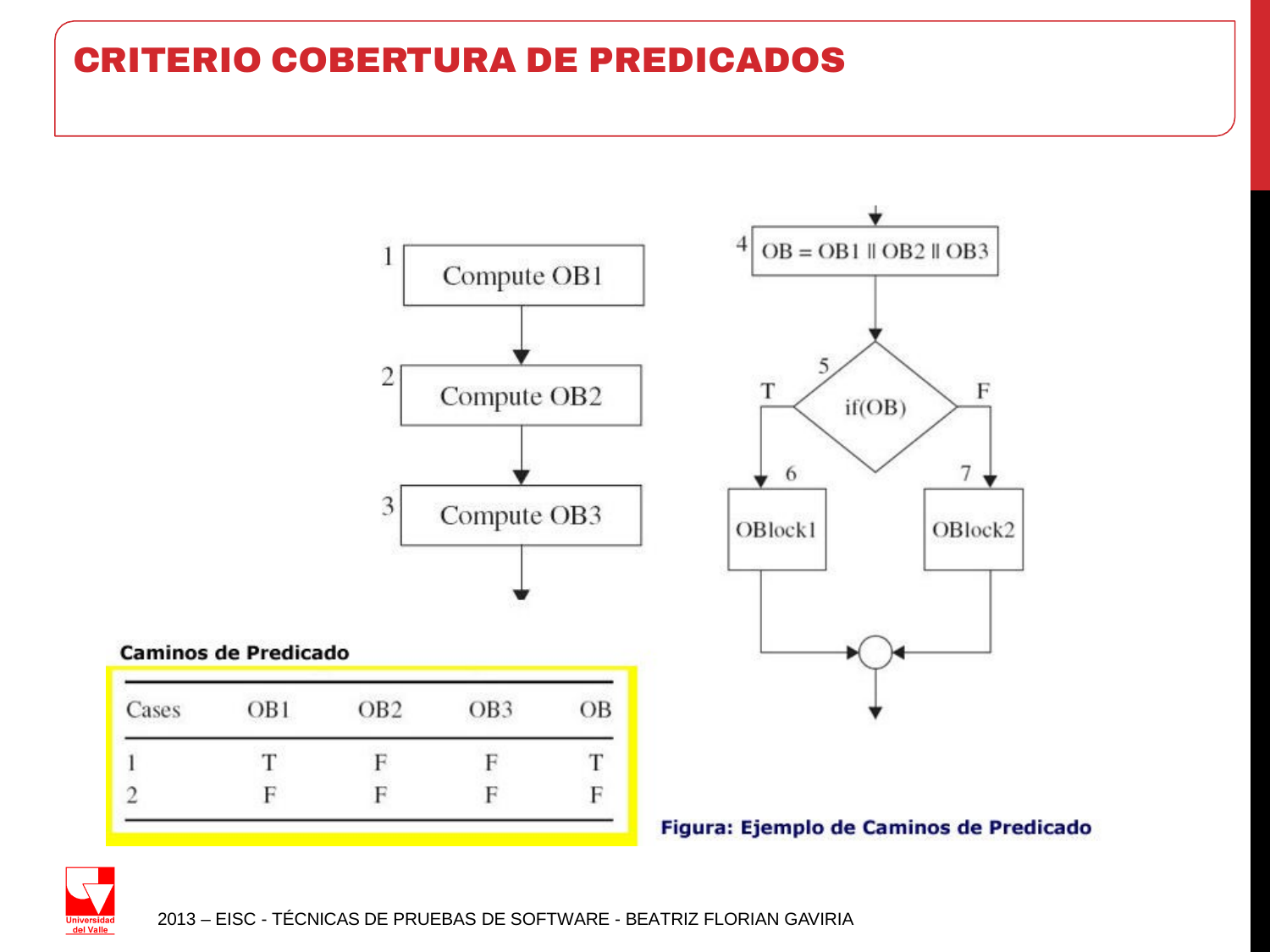

# CRITERIO COBERTURA DE PREDICADOS

2013 – EISC - TÉCNICAS DE PRUEBAS DE SOFTWARE - BEATRIZ FLORIAN GAVIRIA